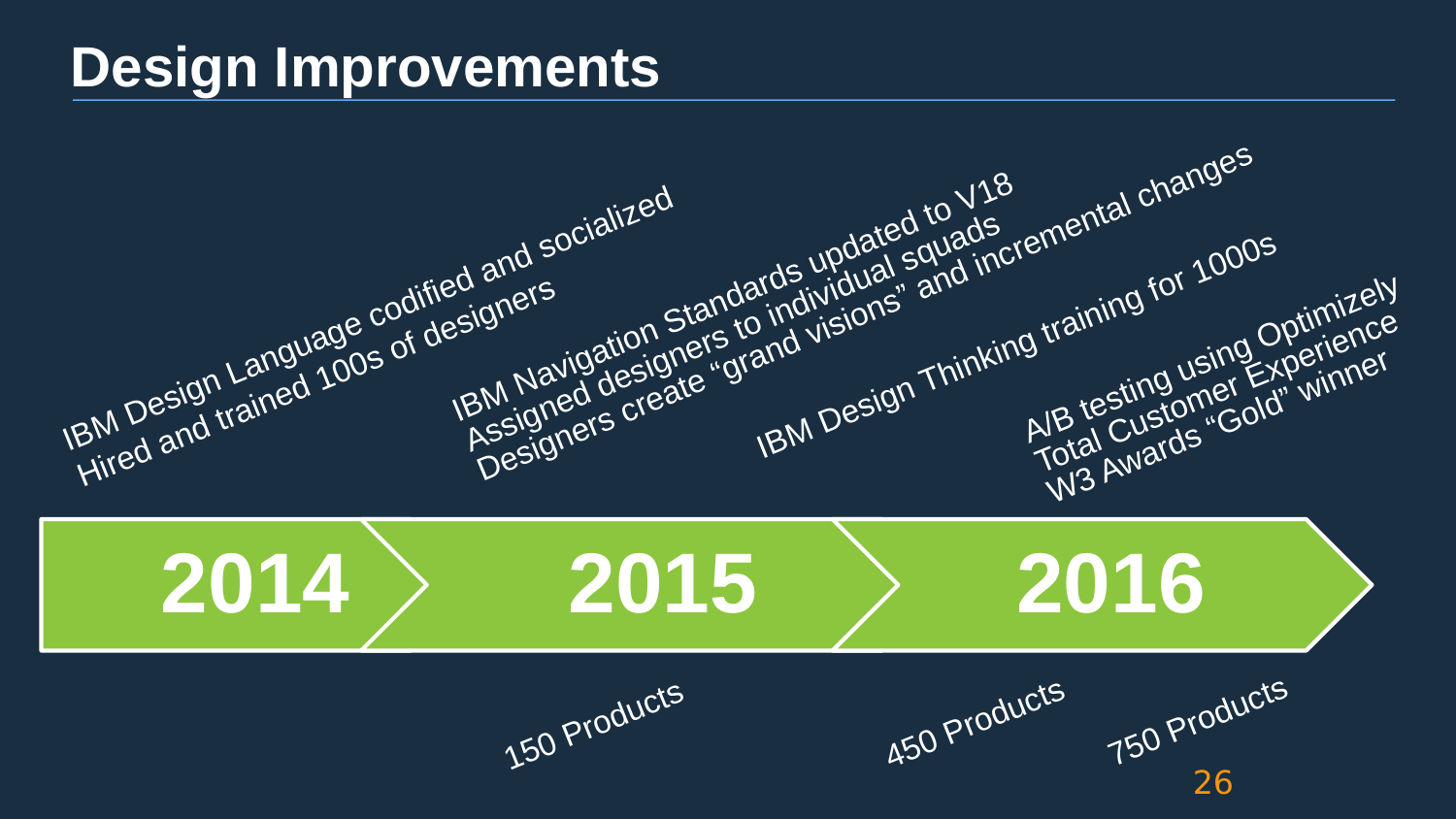

# Design Improvements
IBM Navigation Standards updated to V18
Assigned designers to individual squads
Designers create “grand visions” and incremental changes
IBM Design Language codified and socialized
Hired and trained 100s of designers
IBM Design Thinking training for 1000s
A/B testing using Optimizely
Total Customer Experience
W3 Awards “Gold” winner
2014
2015
2016
750 Products
450 Products
150 Products
26